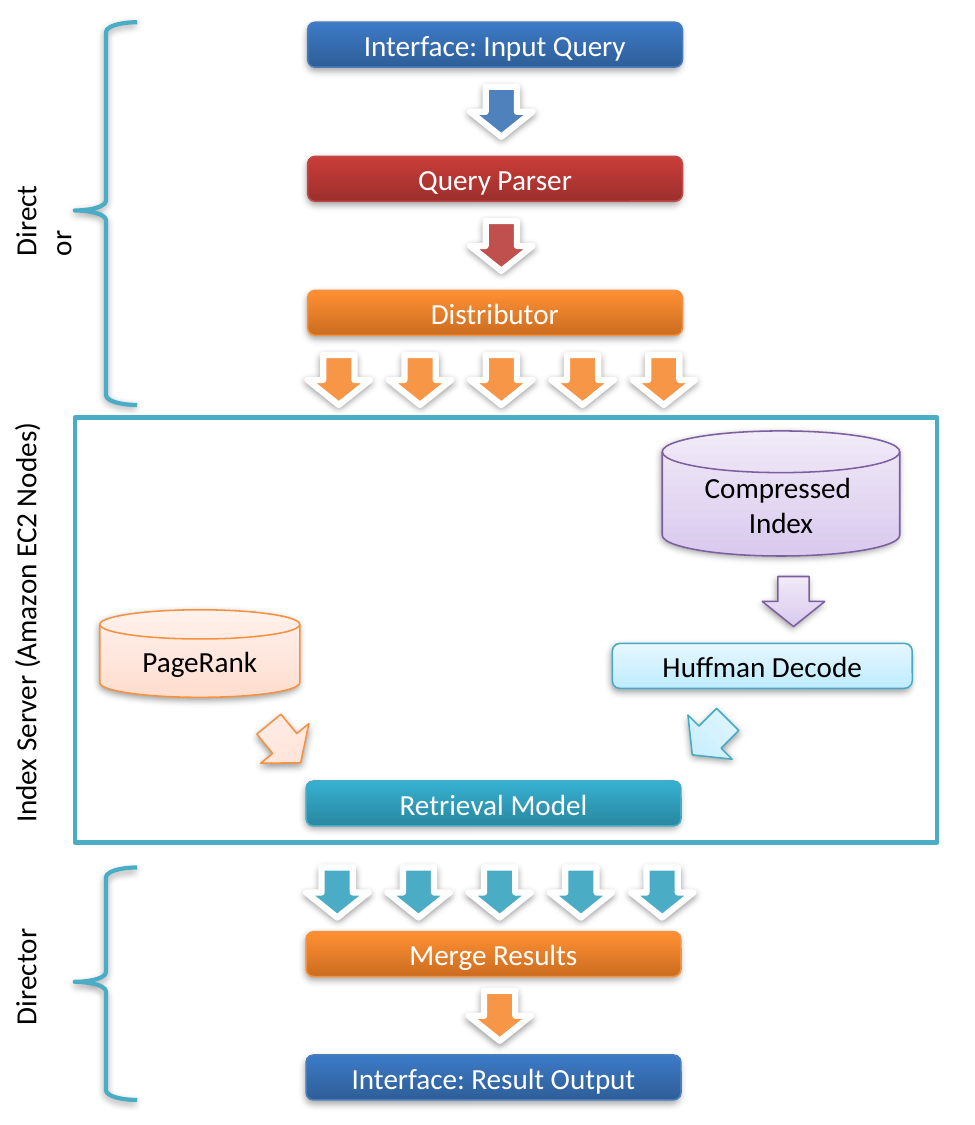

Interface: Input Query

Director
Query Parser

Distributor

Index Server (Amazon EC2 Nodes)
Compressed
Index

PageRank
Huffman Decode

Retrieval Model

Director
Merge Results

Interface: Result Output